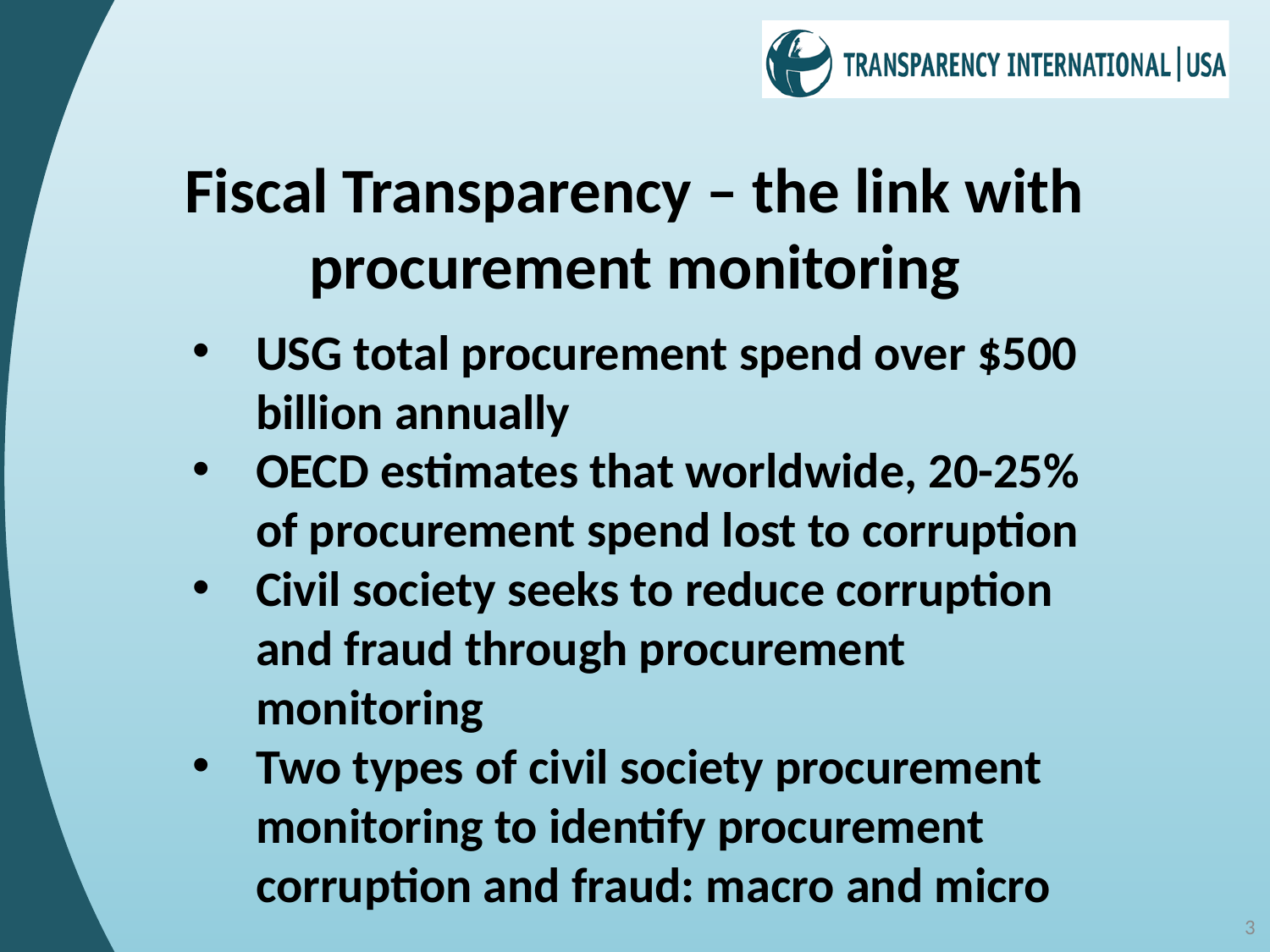

Fiscal Transparency – the link with procurement monitoring

USG total procurement spend over $500 billion annually
OECD estimates that worldwide, 20-25% of procurement spend lost to corruption
Civil society seeks to reduce corruption and fraud through procurement monitoring
Two types of civil society procurement monitoring to identify procurement corruption and fraud: macro and micro
3